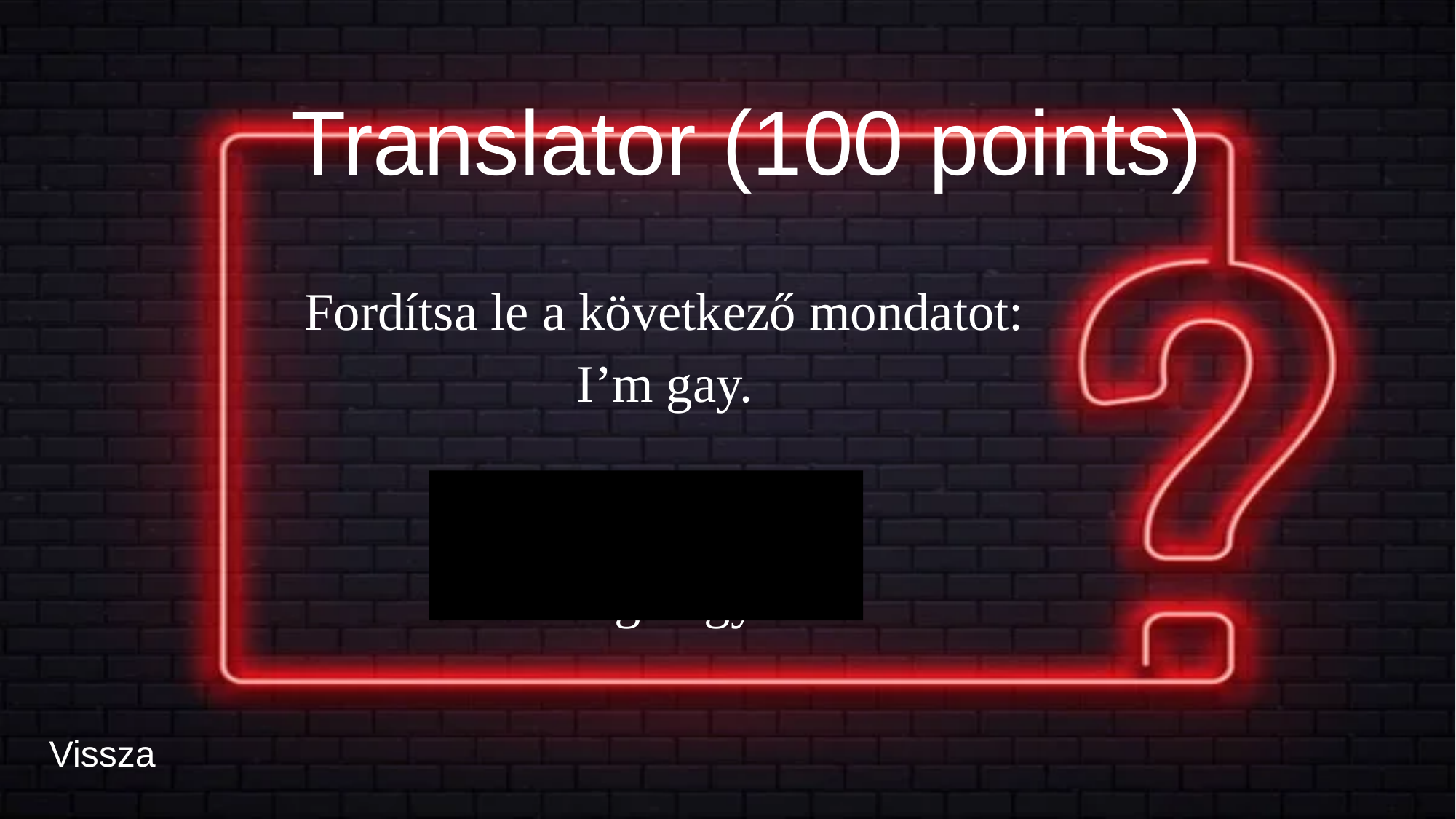

# Translator (100 points)
Fordítsa le a következő mondatot:
I’m gay.

Megfejtés:
Meleg vagyok.

Vissza